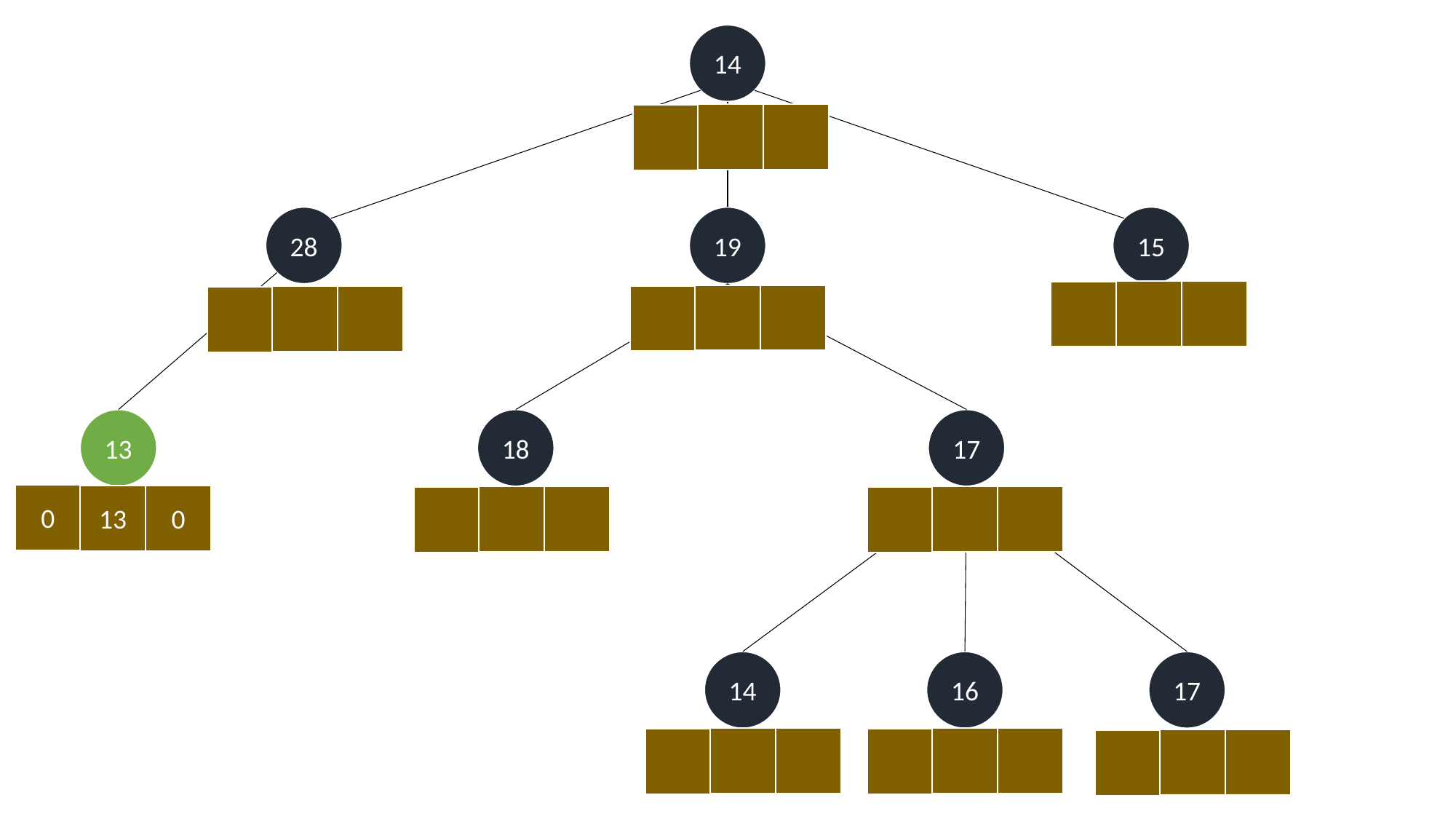

14

28
19
15

13
18
17
0
13
0

14
16
17